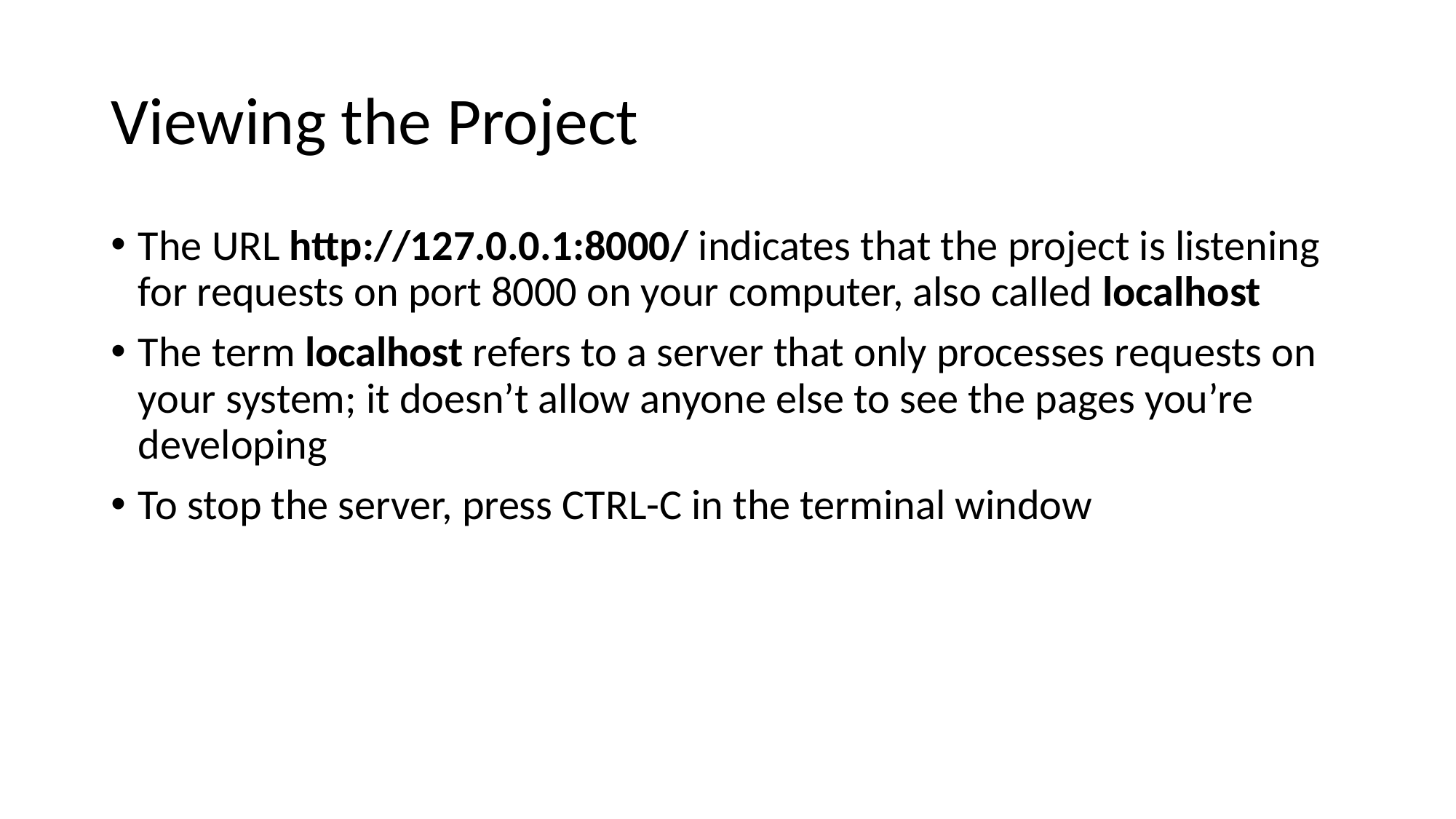

# Viewing the Project
The URL http://127.0.0.1:8000/ indicates that the project is listening for requests on port 8000 on your computer, also called localhost
The term localhost refers to a server that only processes requests on your system; it doesn’t allow anyone else to see the pages you’re developing
To stop the server, press CTRL-C in the terminal window